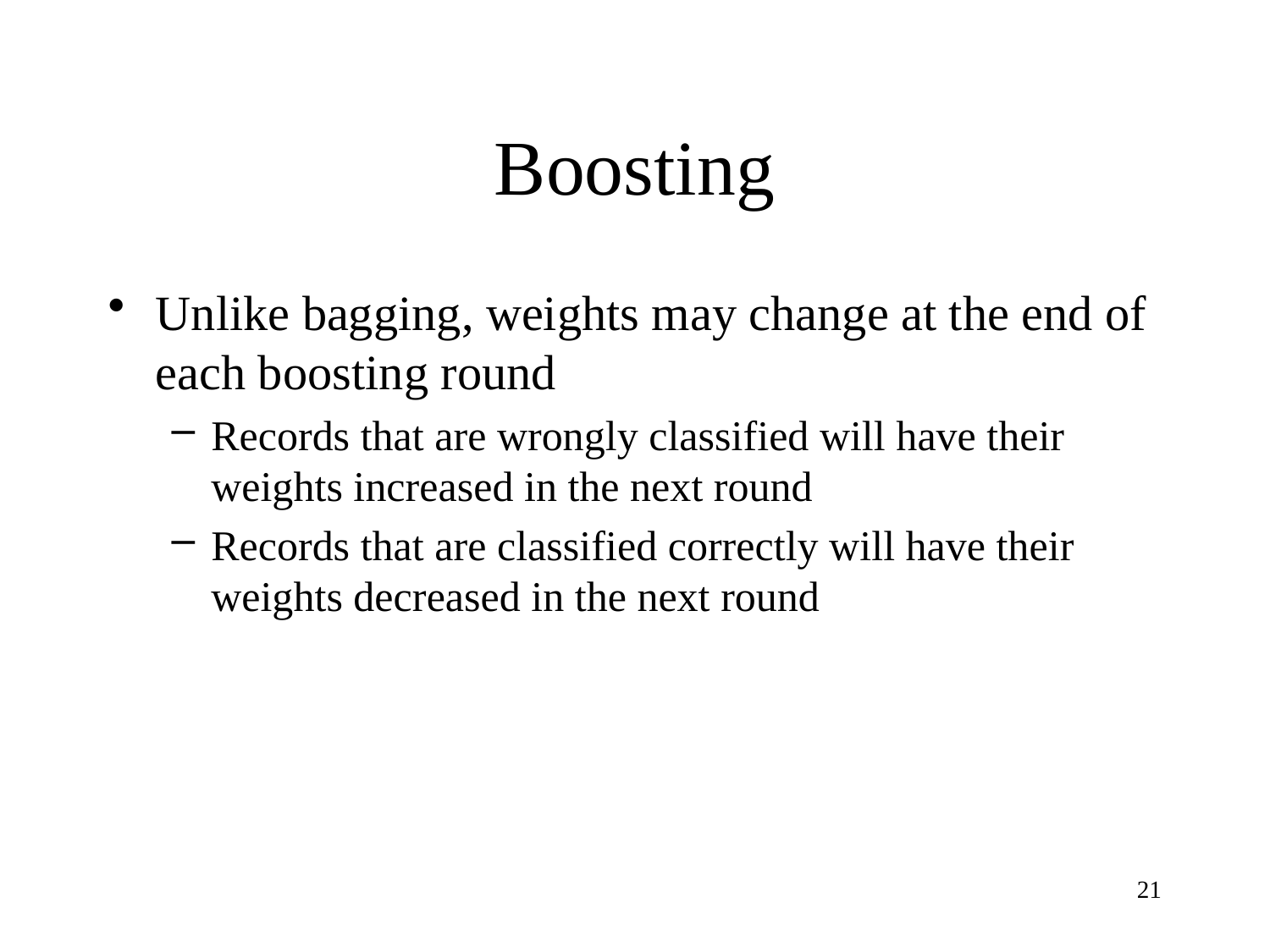

# Boosting
Unlike bagging, weights may change at the end of each boosting round
Records that are wrongly classified will have their weights increased in the next round
Records that are classified correctly will have their weights decreased in the next round

21